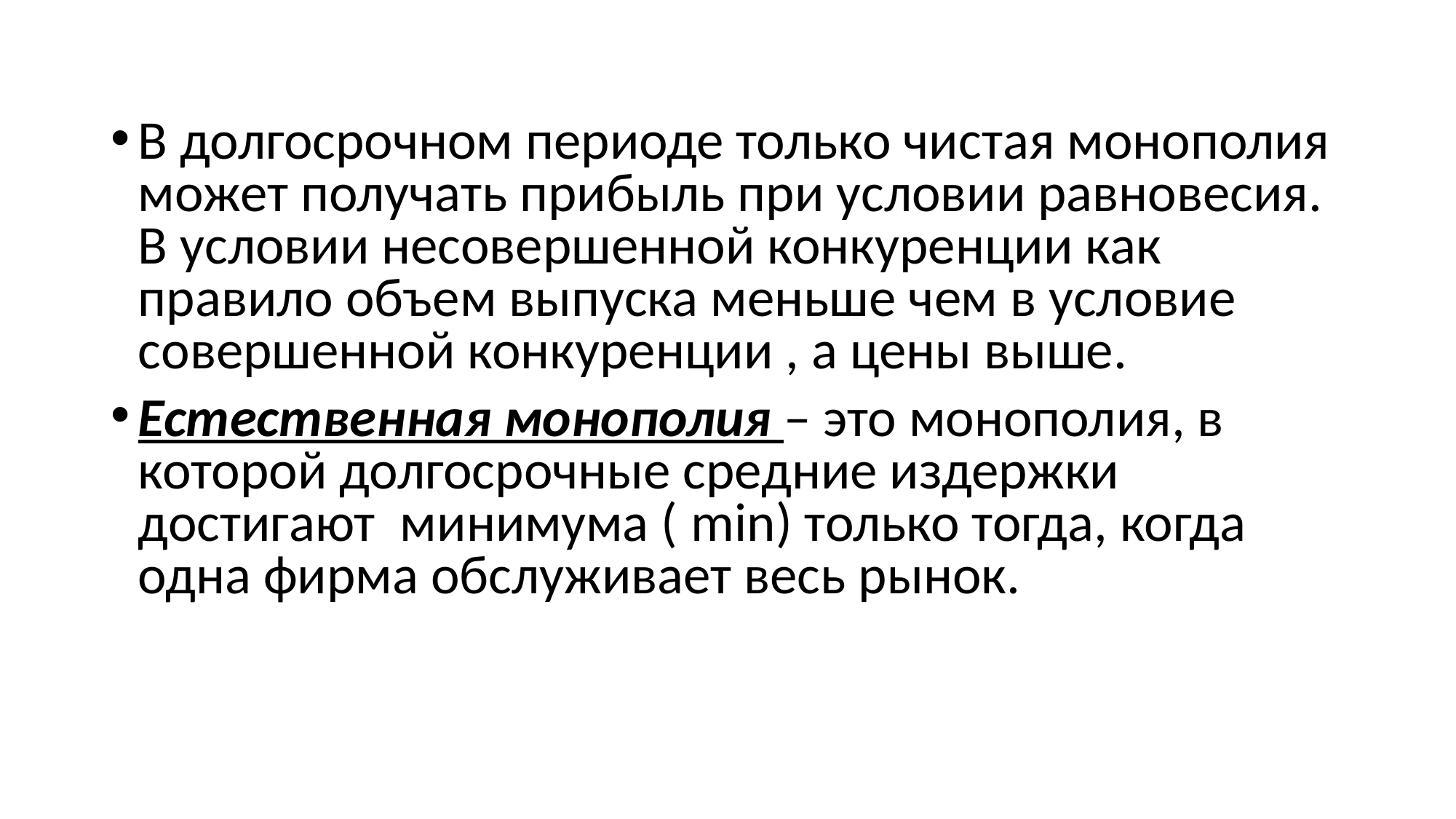

#
В долгосрочном периоде только чистая монополия может получать прибыль при условии равновесия. В условии несовершенной конкуренции как правило объем выпуска меньше чем в условие совершенной конкуренции , а цены выше.
Естественная монополия – это монополия, в которой долгосрочные средние издержки   достигают  минимума ( min) только тогда, когда одна фирма обслуживает весь рынок.